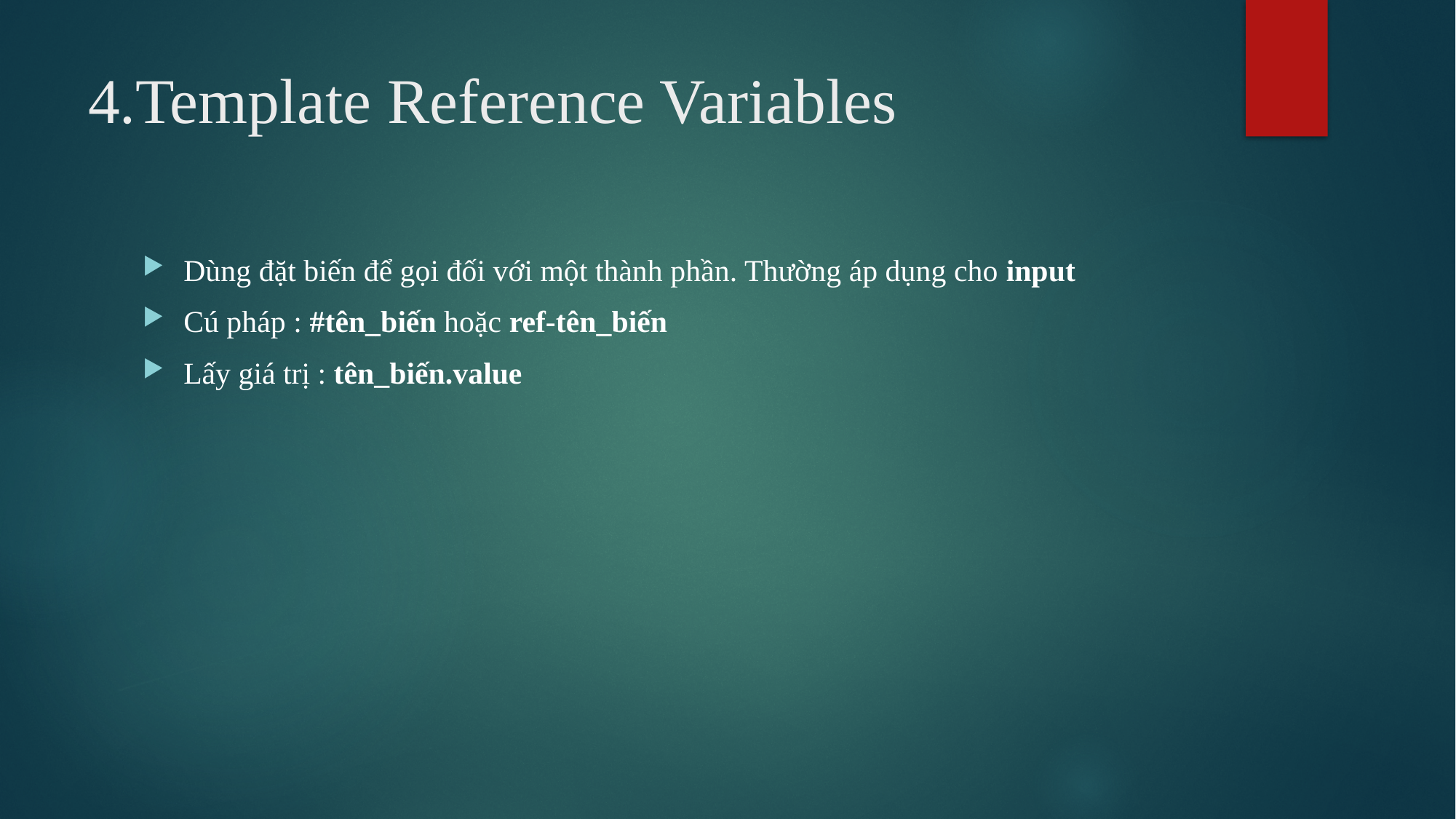

# 4.Template Reference Variables
Dùng đặt biến để gọi đối với một thành phần. Thường áp dụng cho input
Cú pháp : #tên_biến hoặc ref-tên_biến
Lấy giá trị : tên_biến.value